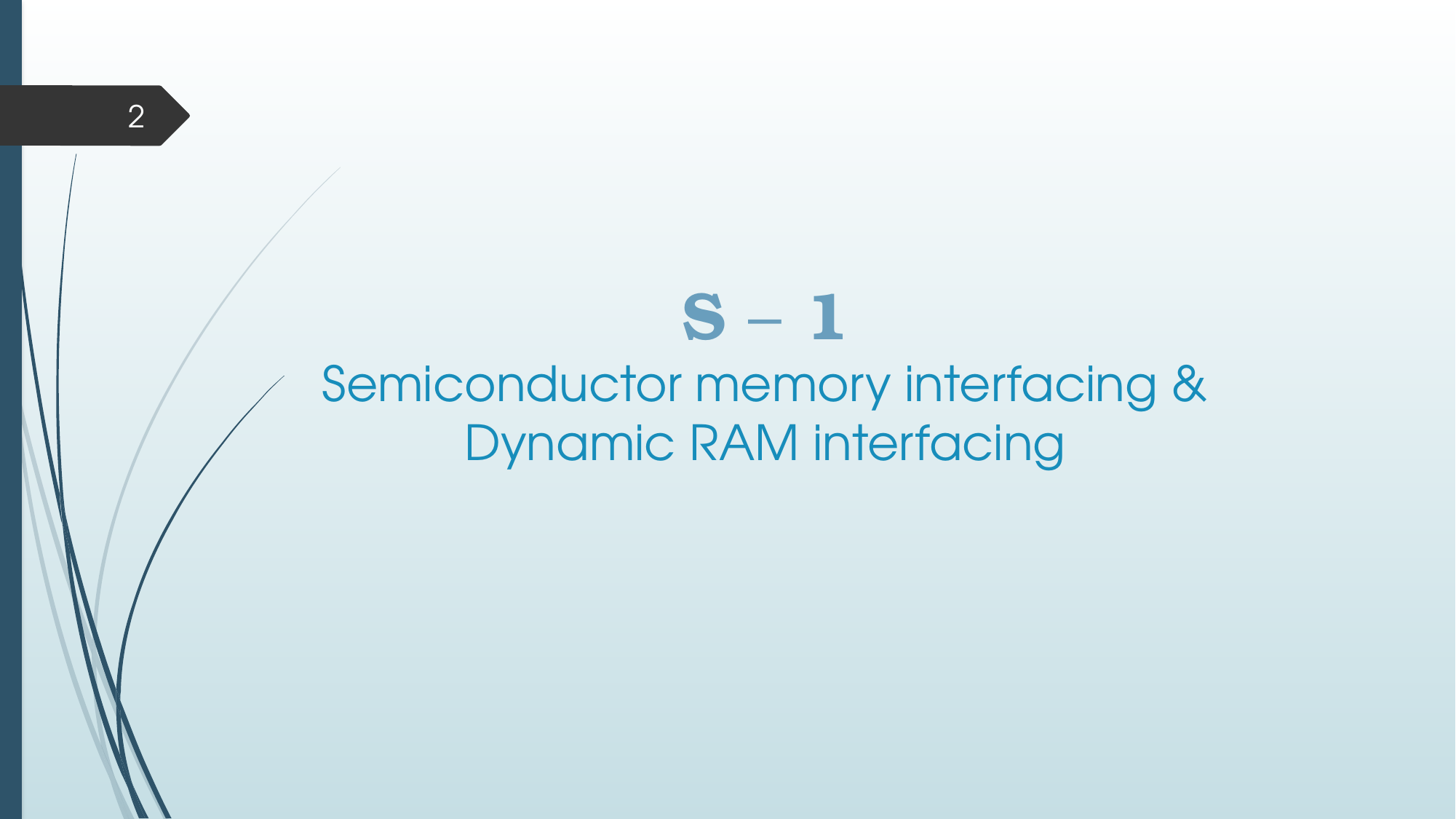

2
# S – 1 Semiconductor memory interfacing & Dynamic RAM interfacing